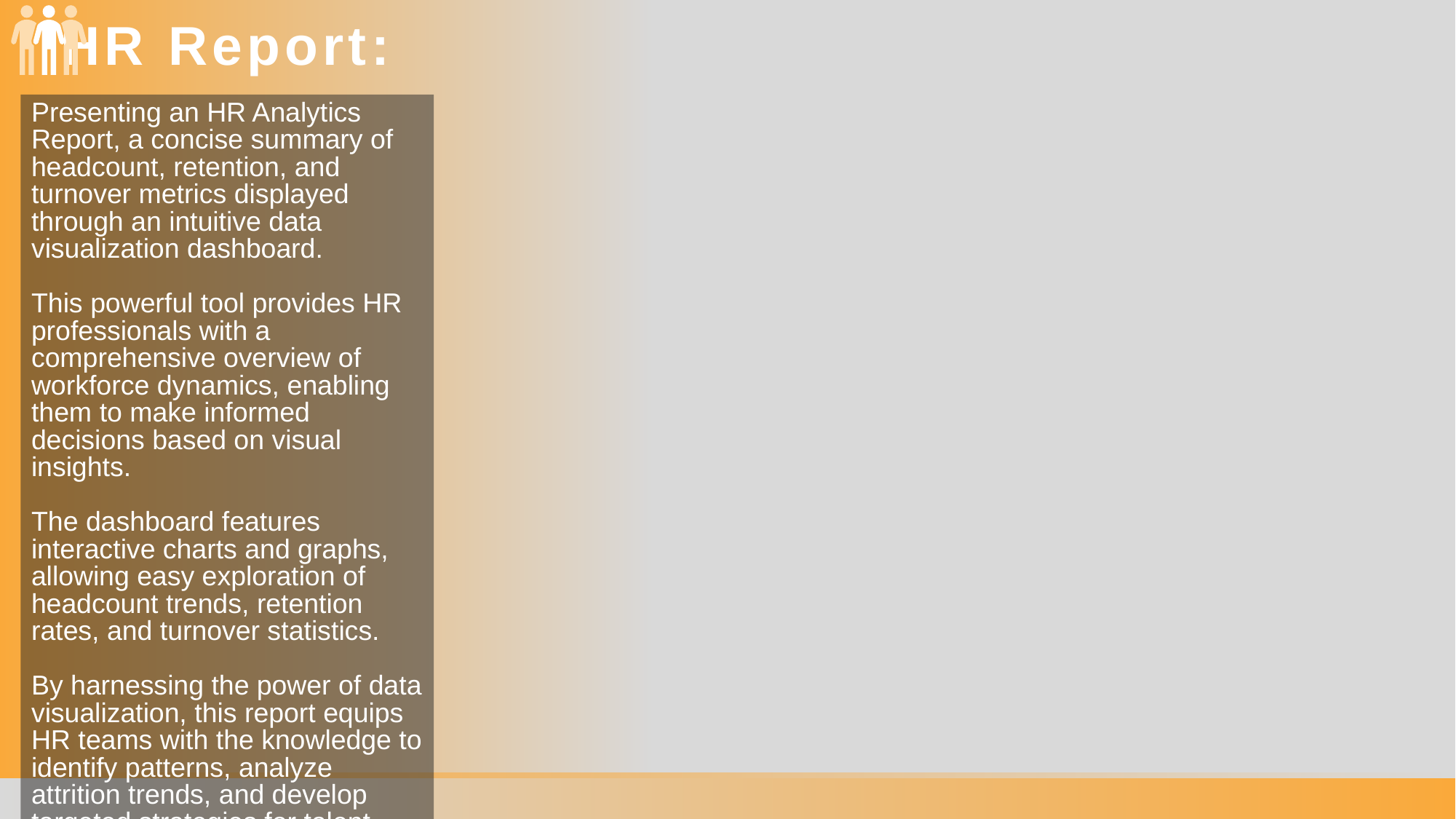

HR Report:
Presenting an HR Analytics Report, a concise summary of headcount, retention, and turnover metrics displayed through an intuitive data visualization dashboard.
This powerful tool provides HR professionals with a comprehensive overview of workforce dynamics, enabling them to make informed decisions based on visual insights.
The dashboard features interactive charts and graphs, allowing easy exploration of headcount trends, retention rates, and turnover statistics.
By harnessing the power of data visualization, this report equips HR teams with the knowledge to identify patterns, analyze attrition trends, and develop targeted strategies for talent retention.